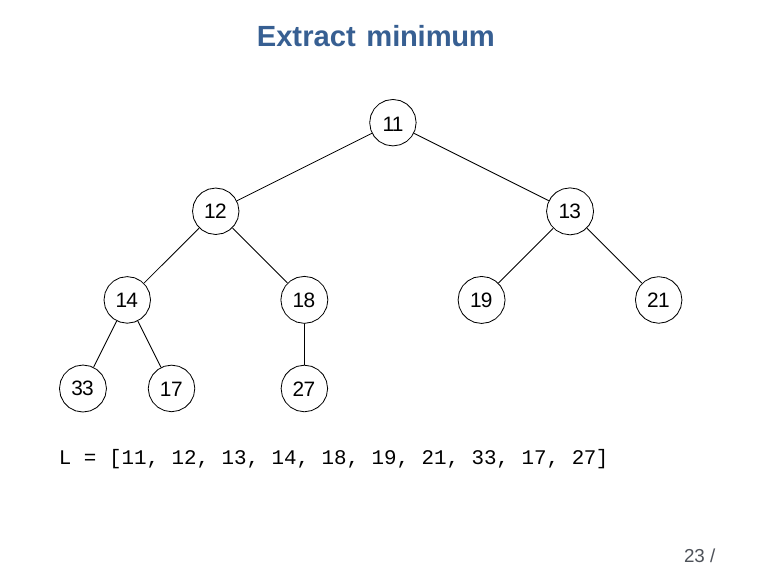

Extract minimum

11

13
12

18
19
14
21

33
17
27
L = [11, 12, 13, 14, 18, 19, 21, 33, 17, 27]
23 / 23